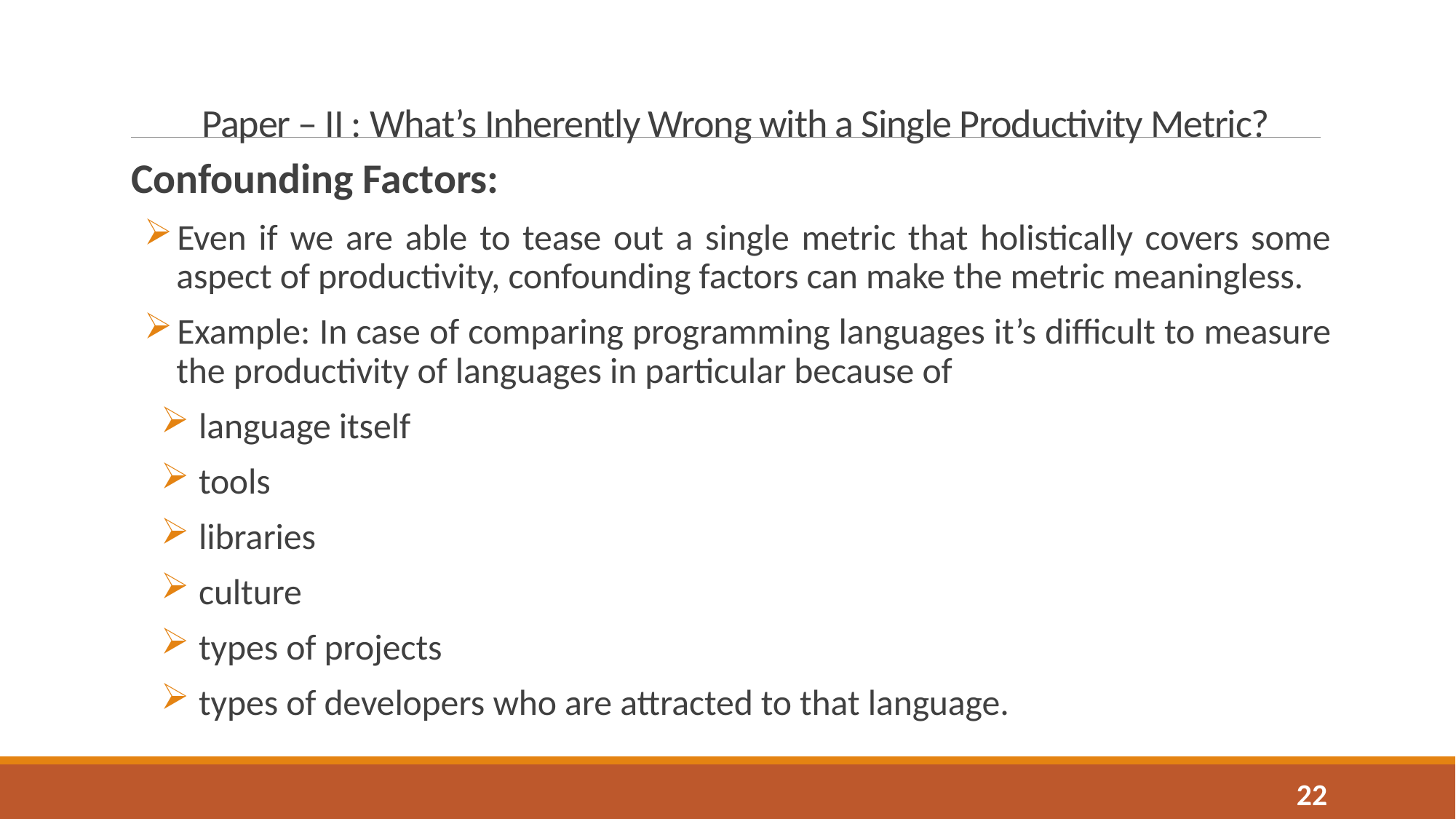

# Paper – II : What’s Inherently Wrong with a Single Productivity Metric?
Confounding Factors:
Even if we are able to tease out a single metric that holistically covers some aspect of productivity, confounding factors can make the metric meaningless.
Example: In case of comparing programming languages it’s difficult to measure the productivity of languages in particular because of
language itself
tools
libraries
culture
types of projects
types of developers who are attracted to that language.

22